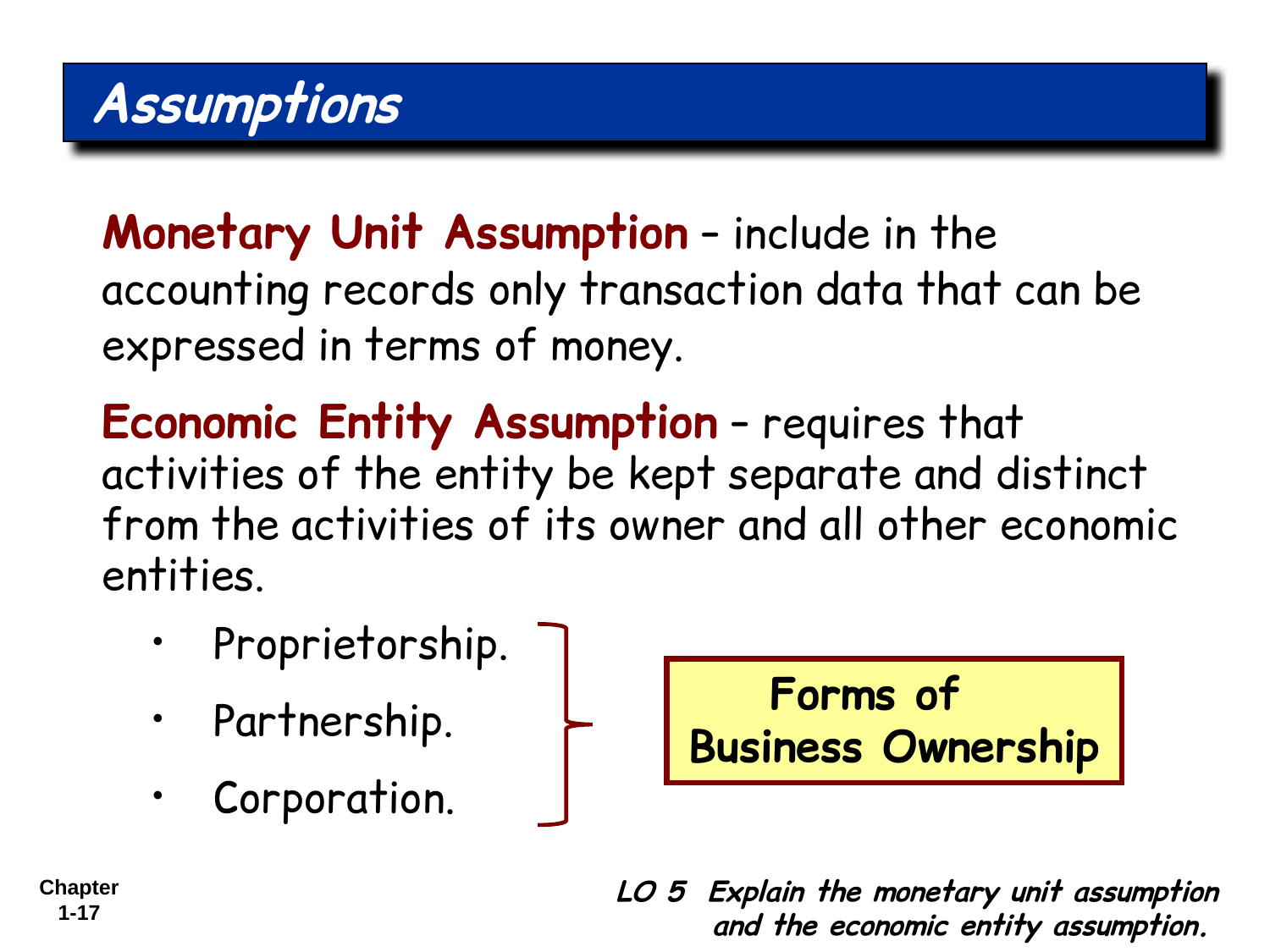

# Assumptions
Monetary Unit Assumption – include in the accounting records only transaction data that can be expressed in terms of money.
Economic Entity Assumption – requires that activities of the entity be kept separate and distinct from the activities of its owner and all other economic entities.
Proprietorship.
Partnership.
Corporation.

Forms of    Business Ownership
LO 5  Explain the monetary unit assumption and the economic entity assumption.